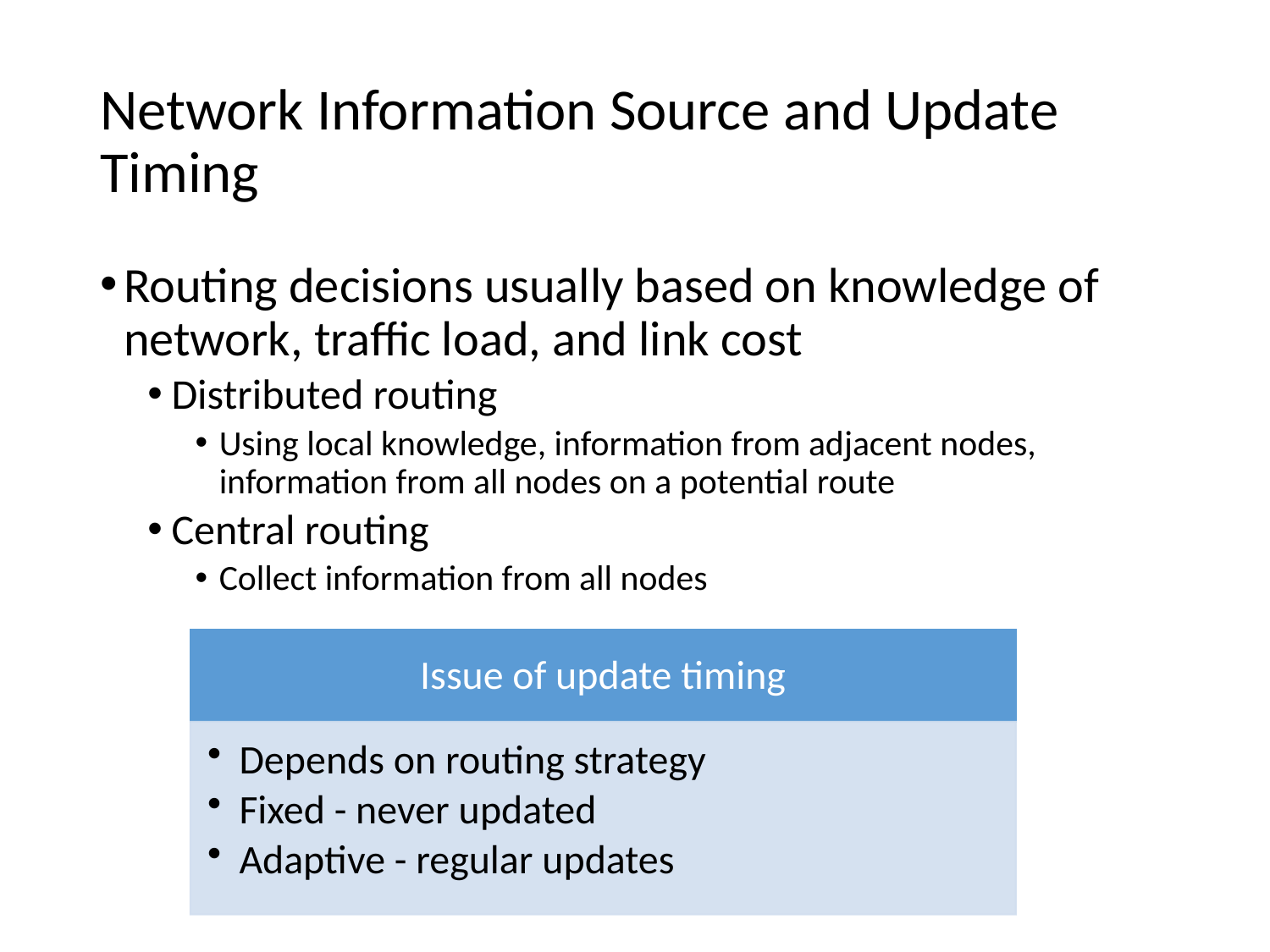

# Network Information Source and Update Timing
Routing decisions usually based on knowledge of network, traffic load, and link cost
Distributed routing
Using local knowledge, information from adjacent nodes, information from all nodes on a potential route
Central routing
Collect information from all nodes
Issue of update timing
Depends on routing strategy
Fixed - never updated
Adaptive - regular updates